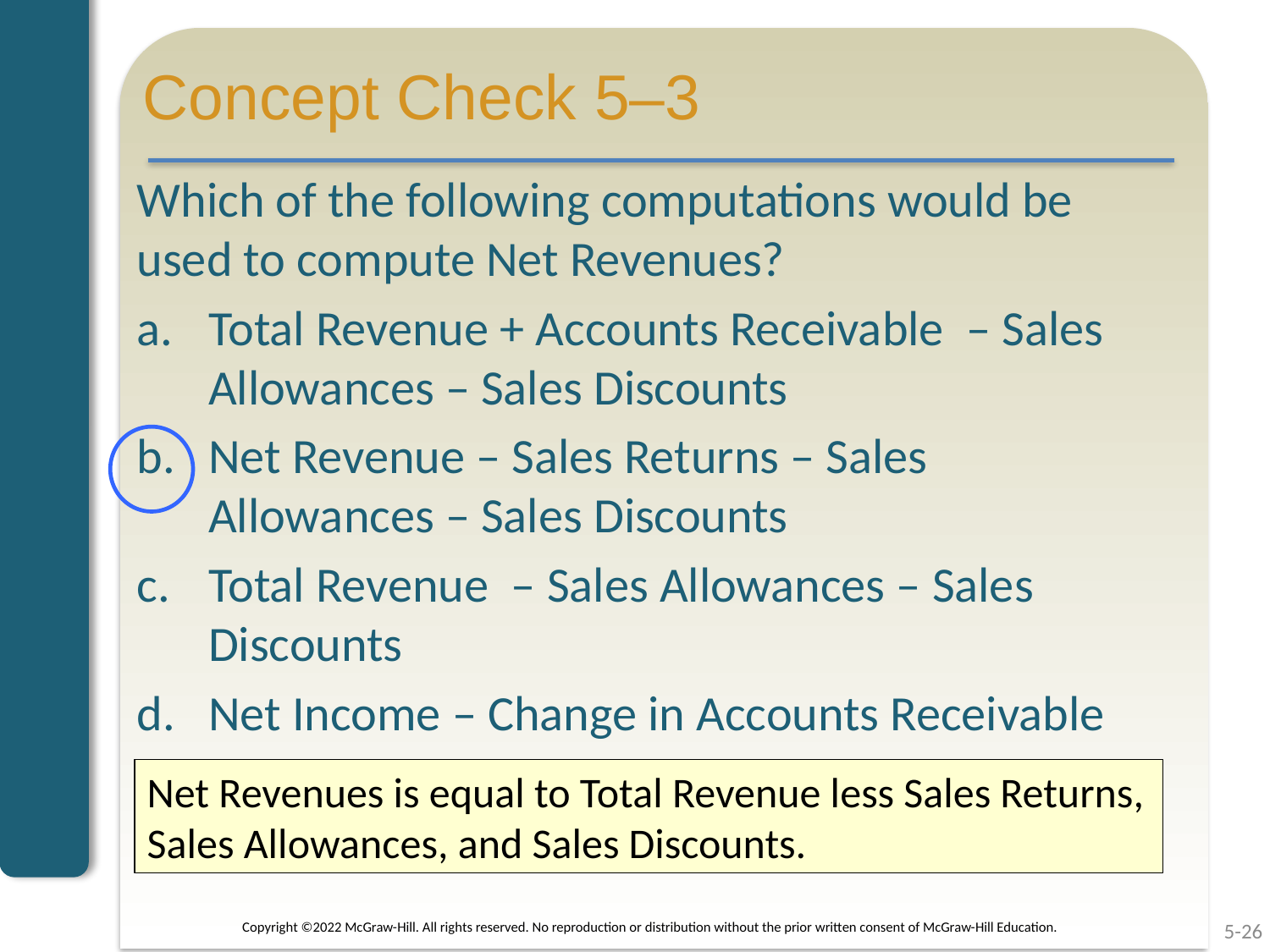

# Concept Check 5–3
Which of the following computations would be used to compute Net Revenues?
Total Revenue + Accounts Receivable  – Sales Allowances – Sales Discounts
Net Revenue – Sales Returns – Sales Allowances – Sales Discounts
Total Revenue  – Sales Allowances – Sales Discounts
Net Income – Change in Accounts Receivable

Net Revenues is equal to Total Revenue less Sales Returns, Sales Allowances, and Sales Discounts.
Copyright ©2022 McGraw-Hill. All rights reserved. No reproduction or distribution without the prior written consent of McGraw-Hill Education.
5-26